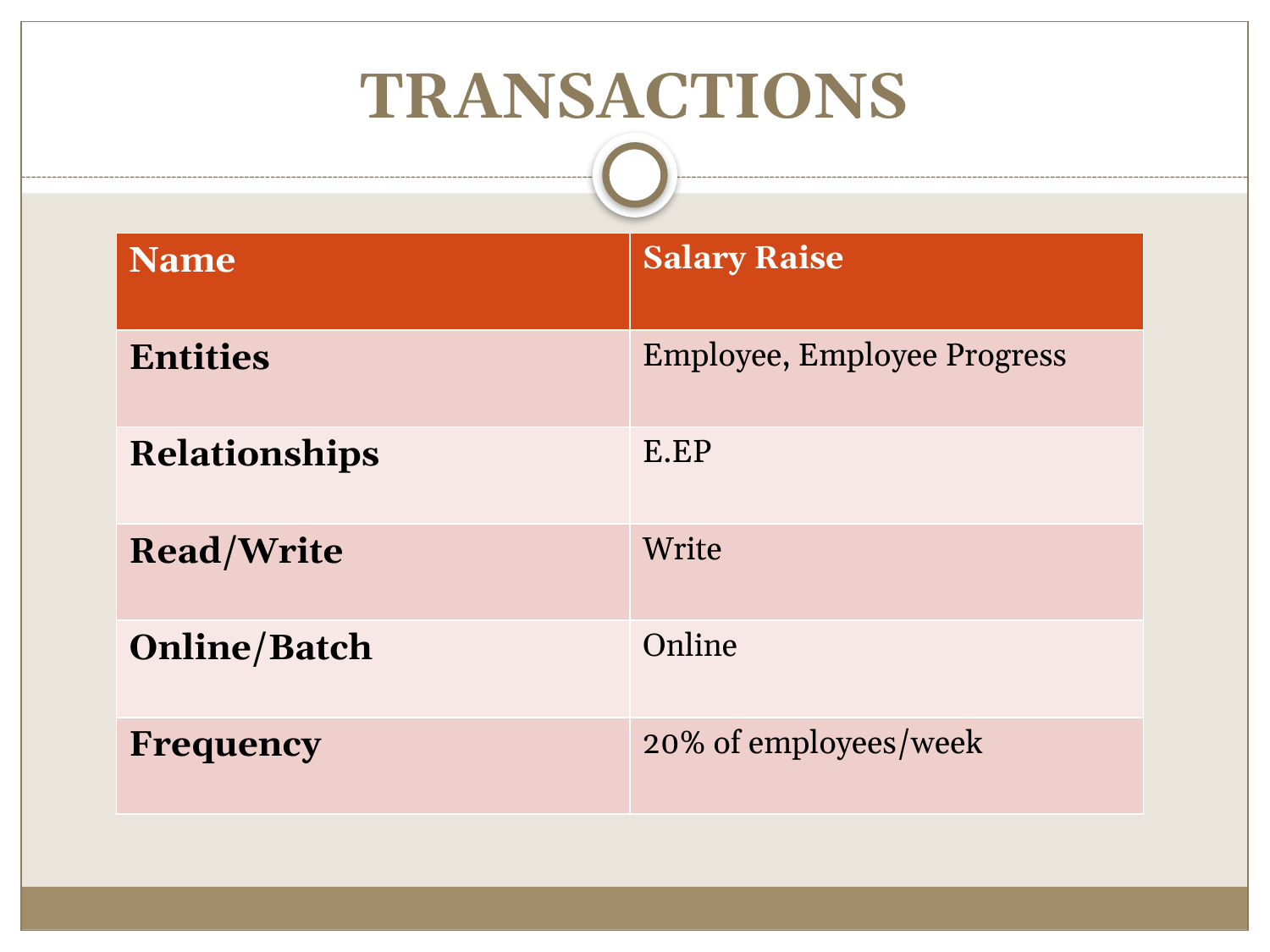

# TRANSACTIONS
| Name | Salary Raise |
| --- | --- |
| Entities | Employee, Employee Progress |
| Relationships | E.EP |
| Read/Write | Write |
| Online/Batch | Online |
| Frequency | 20% of employees/week |